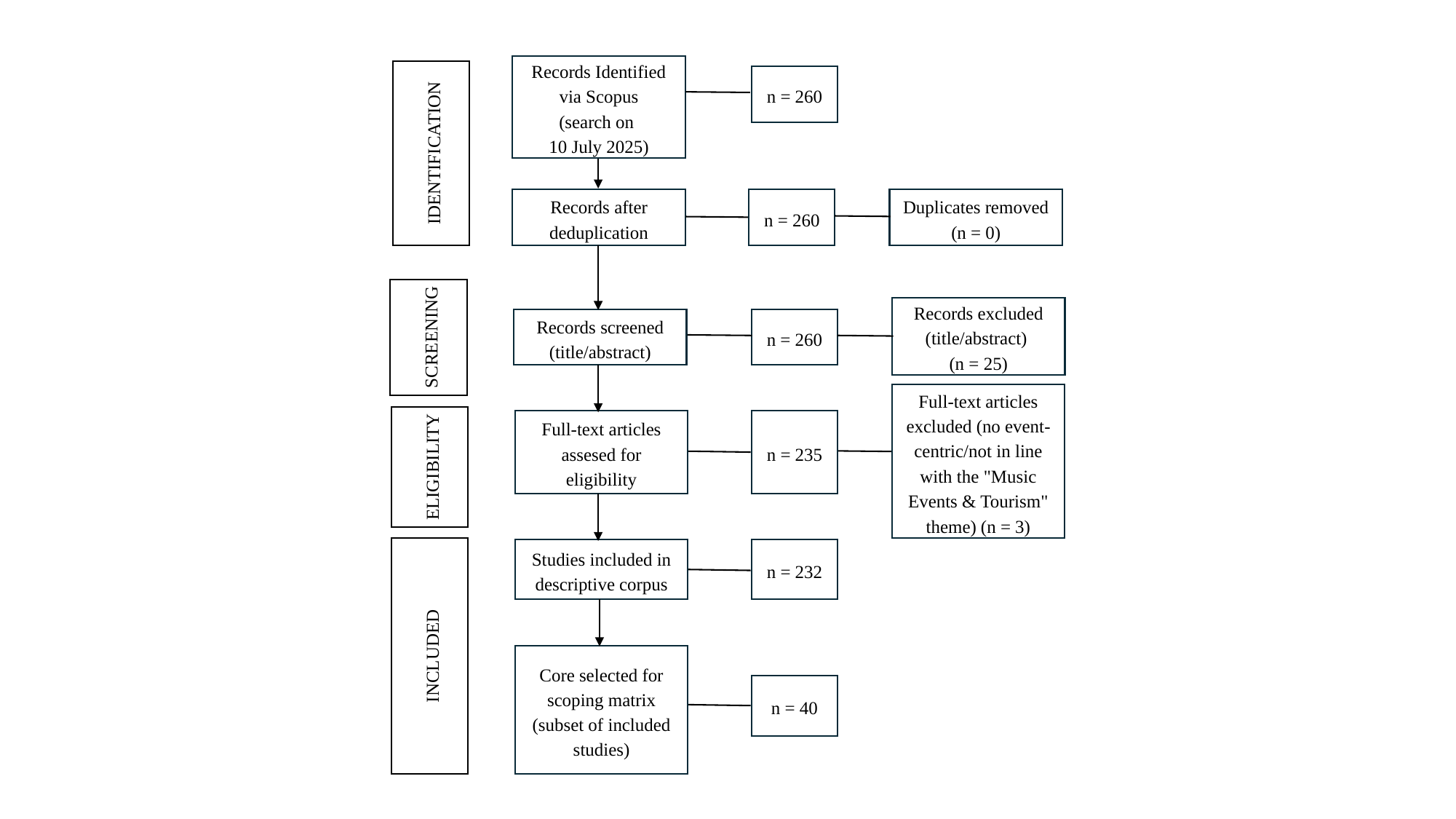

IDENTIFICATION
Records Identified via Scopus
(search on
10 July 2025)
n = 260
Records after deduplication
n = 260
Duplicates removed (n = 0)
Records screened
(title/abstract)
n = 260
Records excluded (title/abstract)
(n = 25)
Full-text articles assesed for eligibility
n = 235
Full-text articles excluded (no event-centric/not in line with the "Music Events & Tourism" theme) (n = 3)
Studies included in descriptive corpus
n = 232
Core selected for scoping matrix
(subset of included studies)
n = 40
SCREENING
ELIGIBILITY
INCLUDED